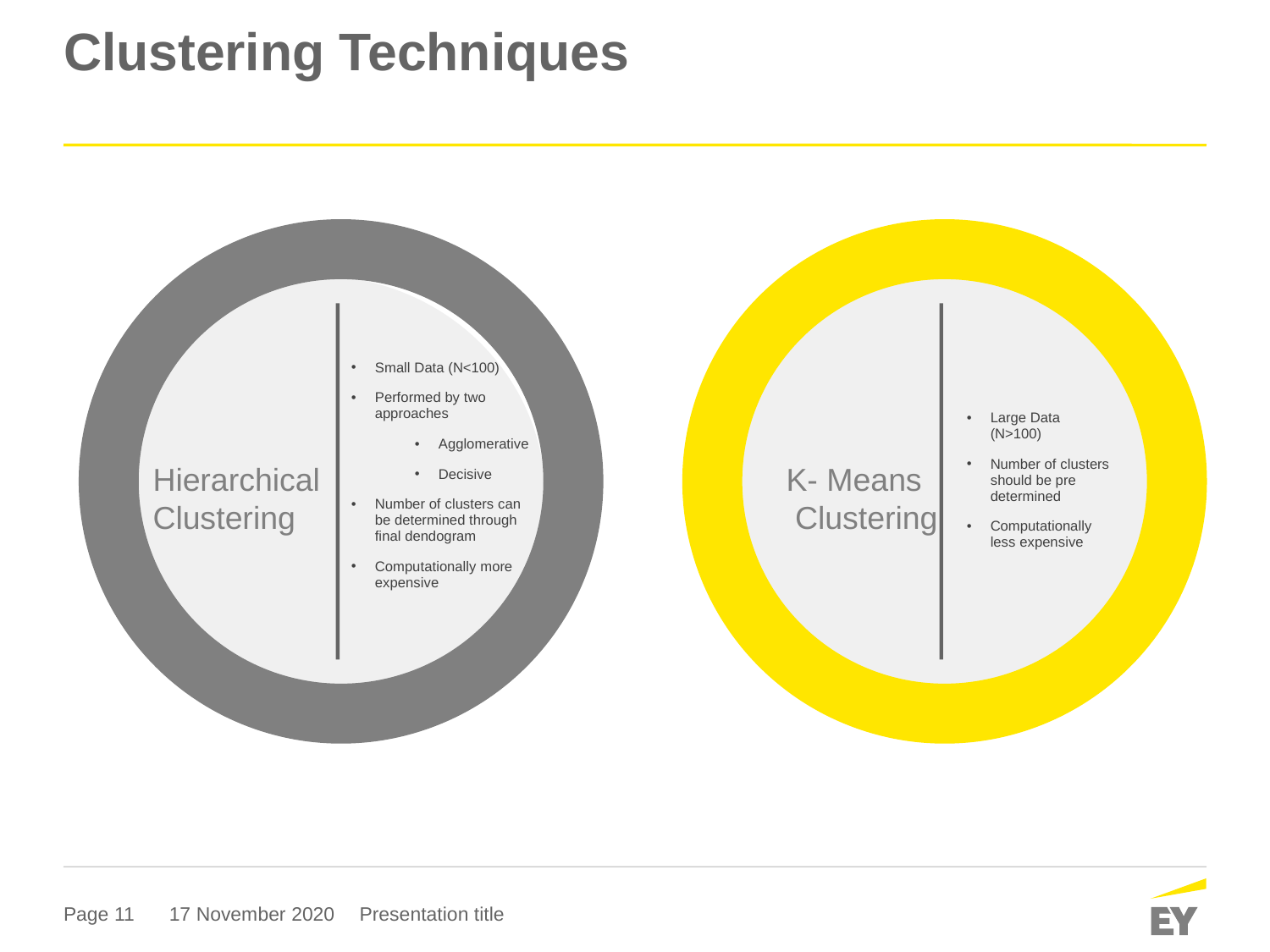

# Clustering Techniques

Hierarchical
Clustering
K- Means
 Clustering

Small Data (N<100)
Performed by two approaches
Agglomerative
Decisive
Number of clusters can be determined through final dendogram
Computationally more expensive
Large Data (N>100)
Number of clusters should be pre determined
Computationally less expensive